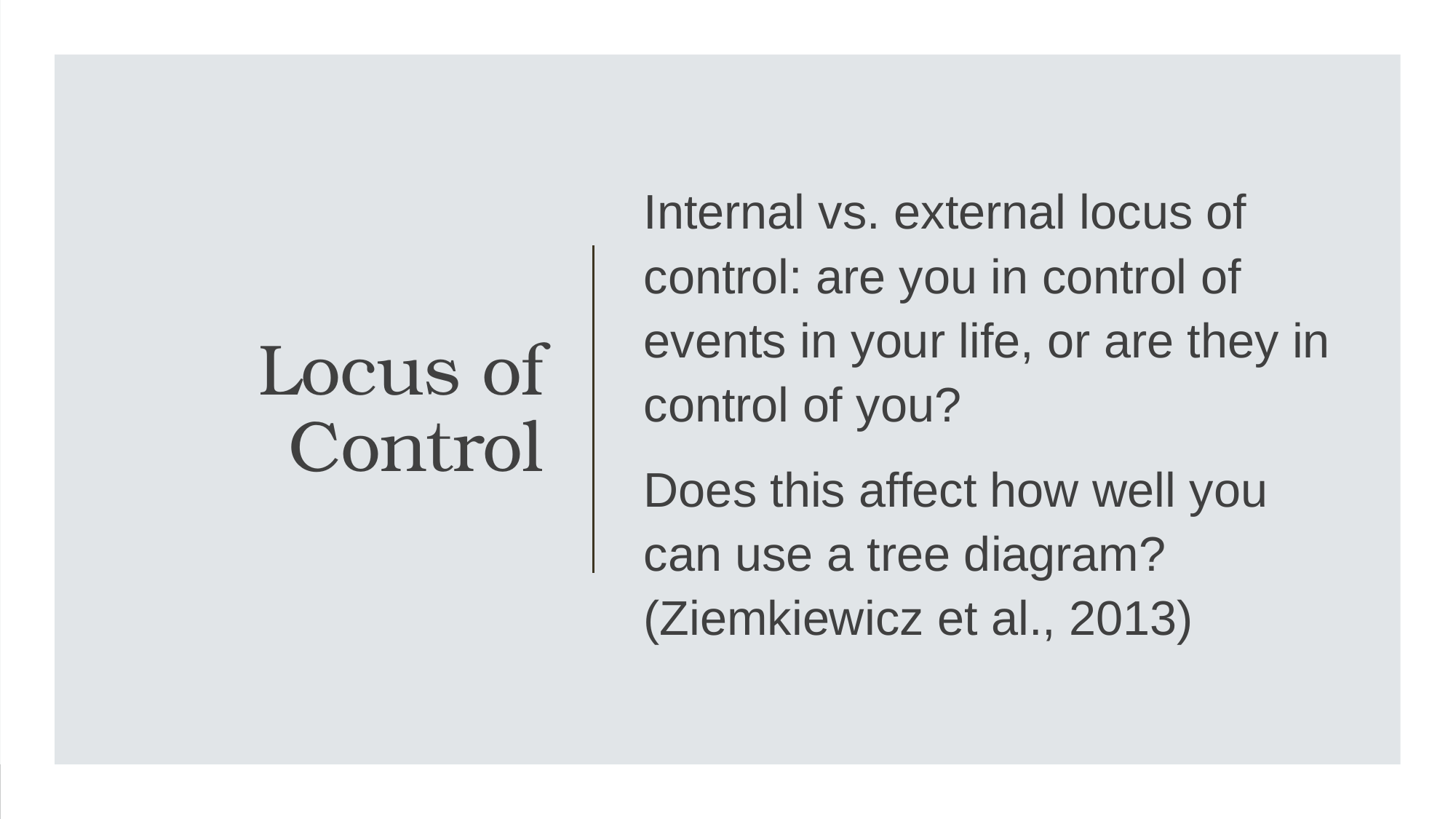

Internal vs. external locus of control: are you in control of events in your life, or are they in control of you?
Does this affect how well you can use a tree diagram? (Ziemkiewicz et al., 2013)
# Locus of Control